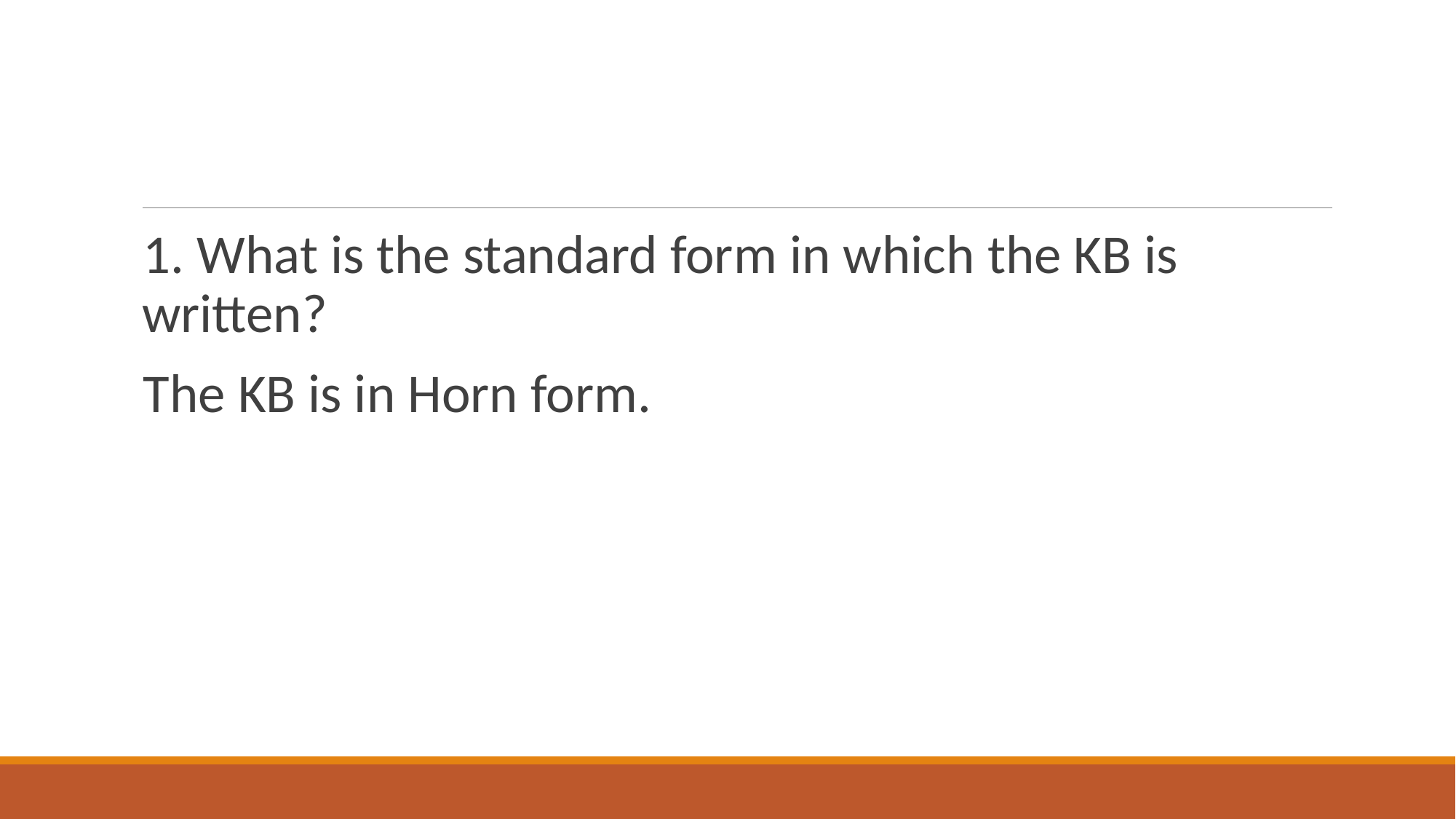

#
1. What is the standard form in which the KB is written?
The KB is in Horn form.